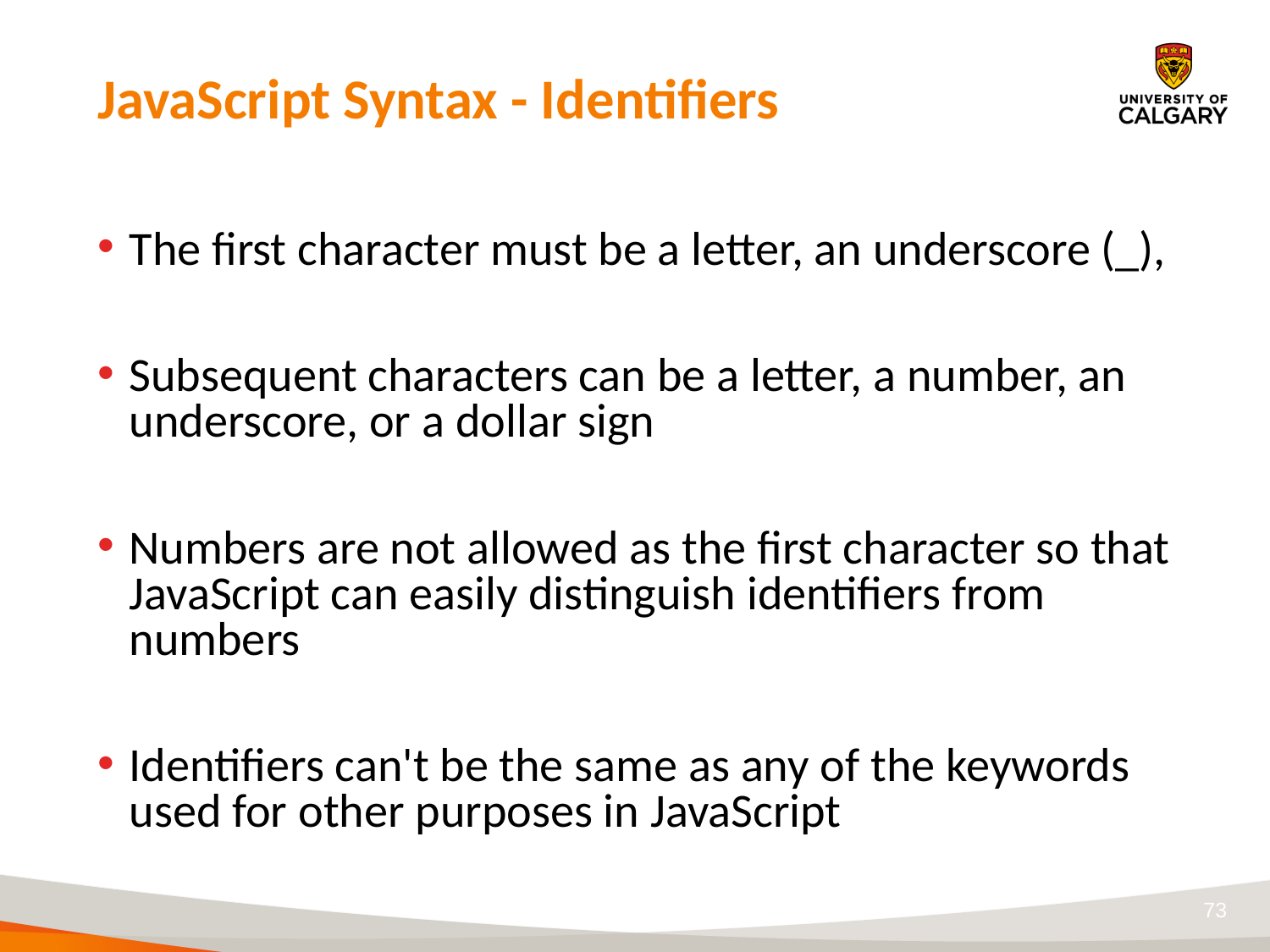

# JavaScript Syntax - Identifiers
The first character must be a letter, an underscore (_),

Subsequent characters can be a letter, a number, an underscore, or a dollar sign

Numbers are not allowed as the first character so that JavaScript can easily distinguish identifiers from numbers

Identifiers can't be the same as any of the keywords used for other purposes in JavaScript
73